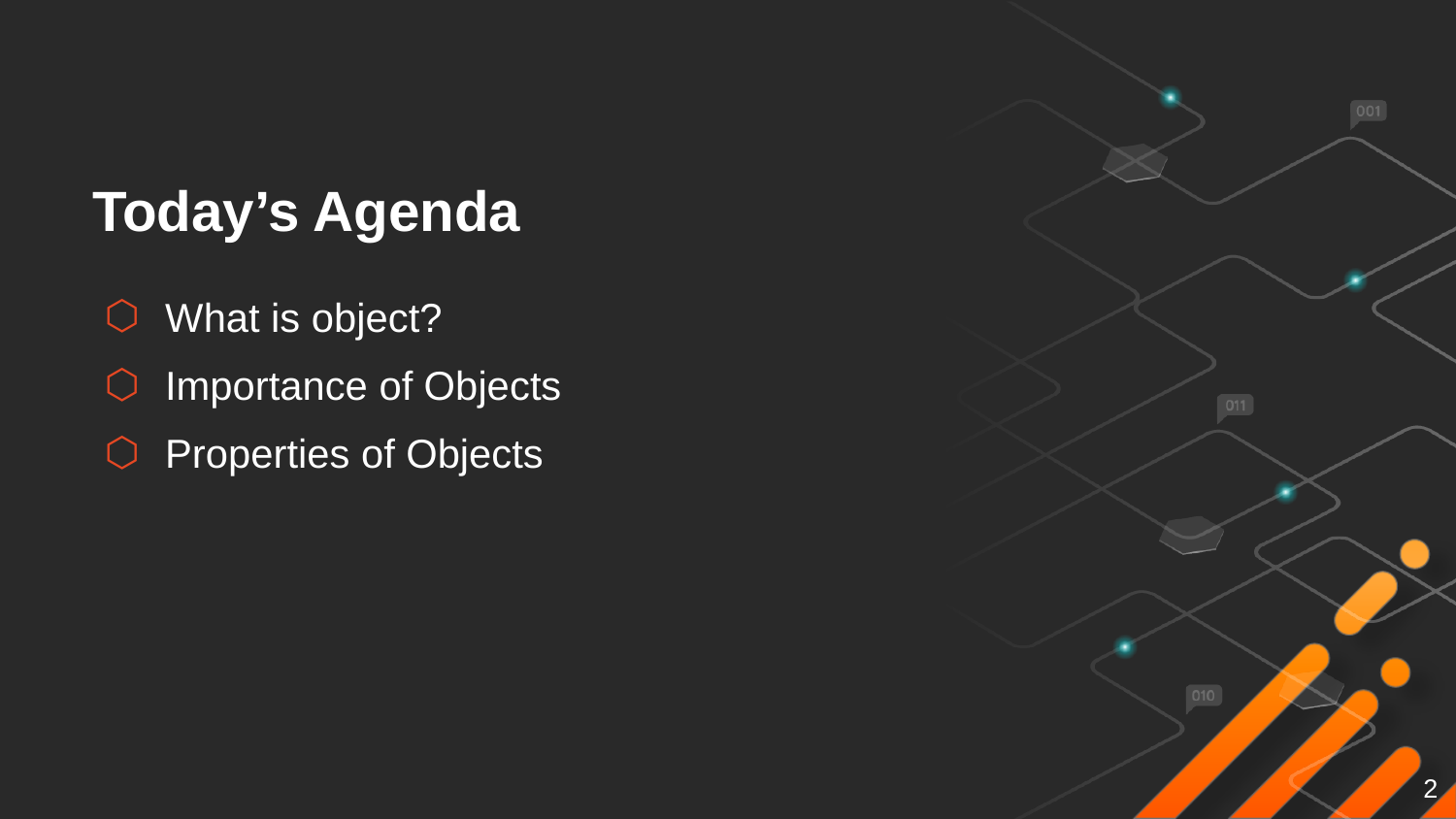

# Today’s Agenda
What is object?
Importance of Objects
Properties of Objects
2